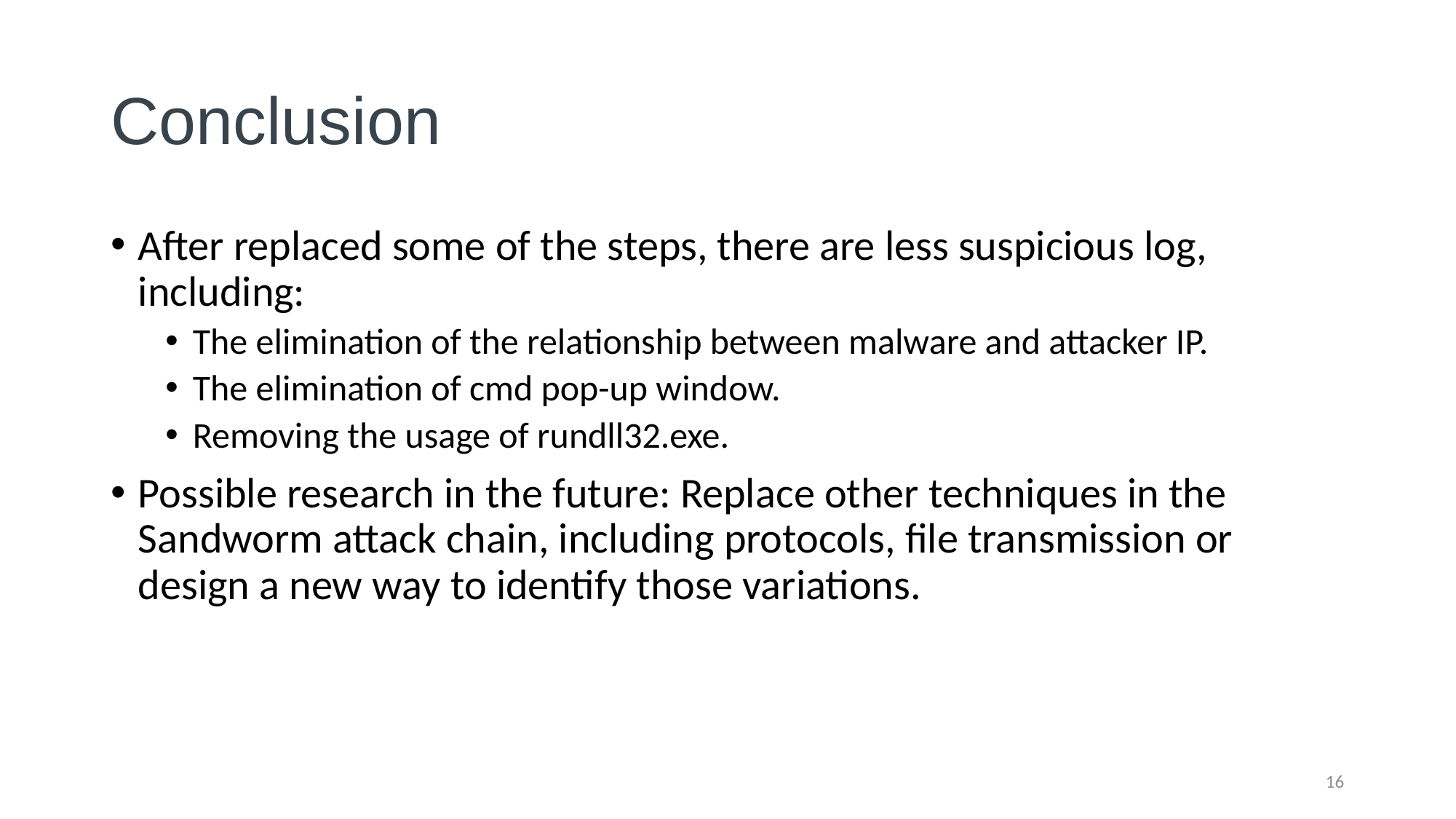

# Conclusion
After replaced some of the steps, there are less suspicious log, including:
The elimination of the relationship between malware and attacker IP.
The elimination of cmd pop-up window.
Removing the usage of rundll32.exe.
Possible research in the future: Replace other techniques in the Sandworm attack chain, including protocols, file transmission or design a new way to identify those variations.
16